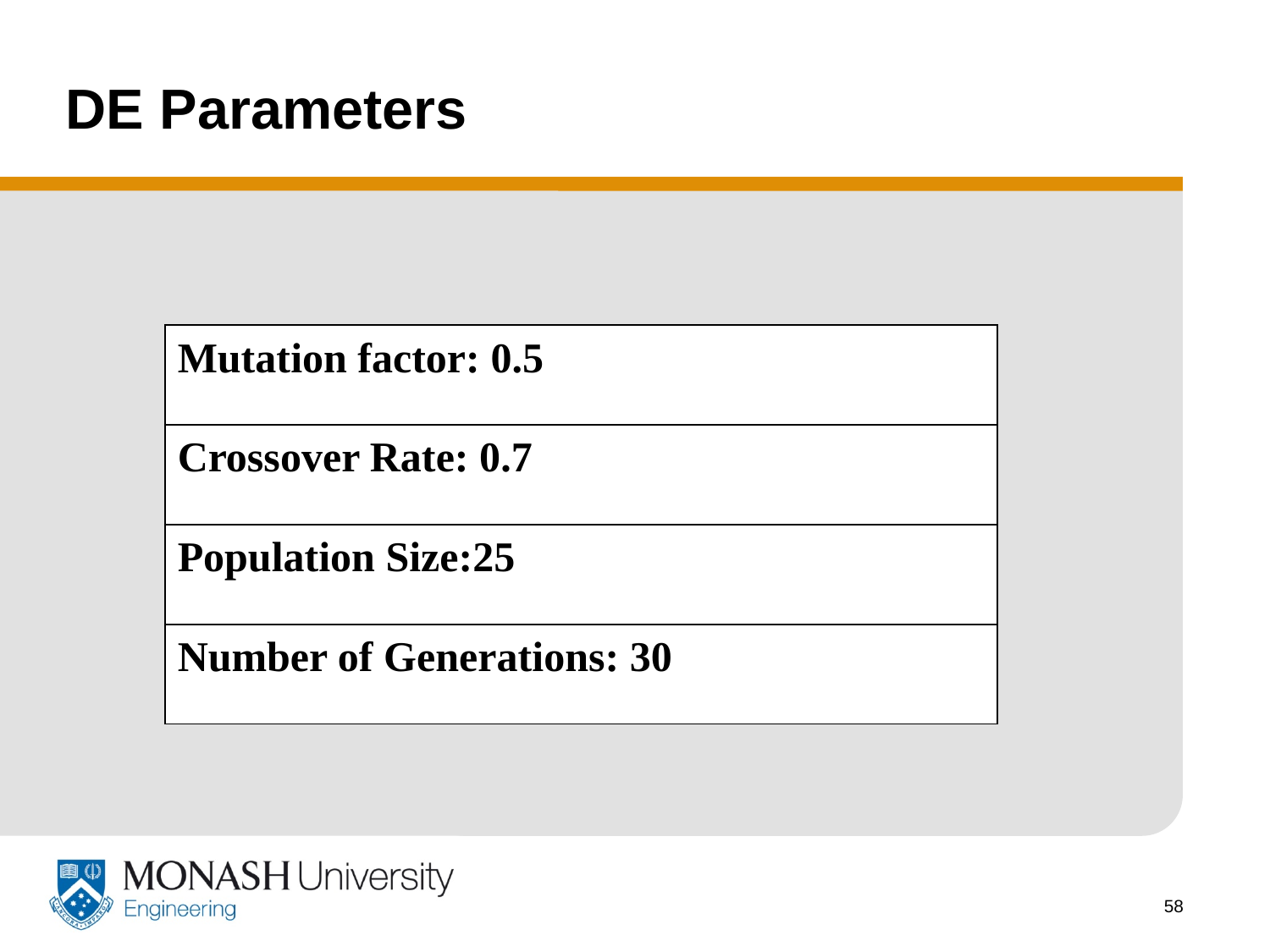

# DE Parameters
| Mutation factor: 0.5 |
| --- |
| Crossover Rate: 0.7 |
| Population Size:25 |
| Number of Generations: 30 |